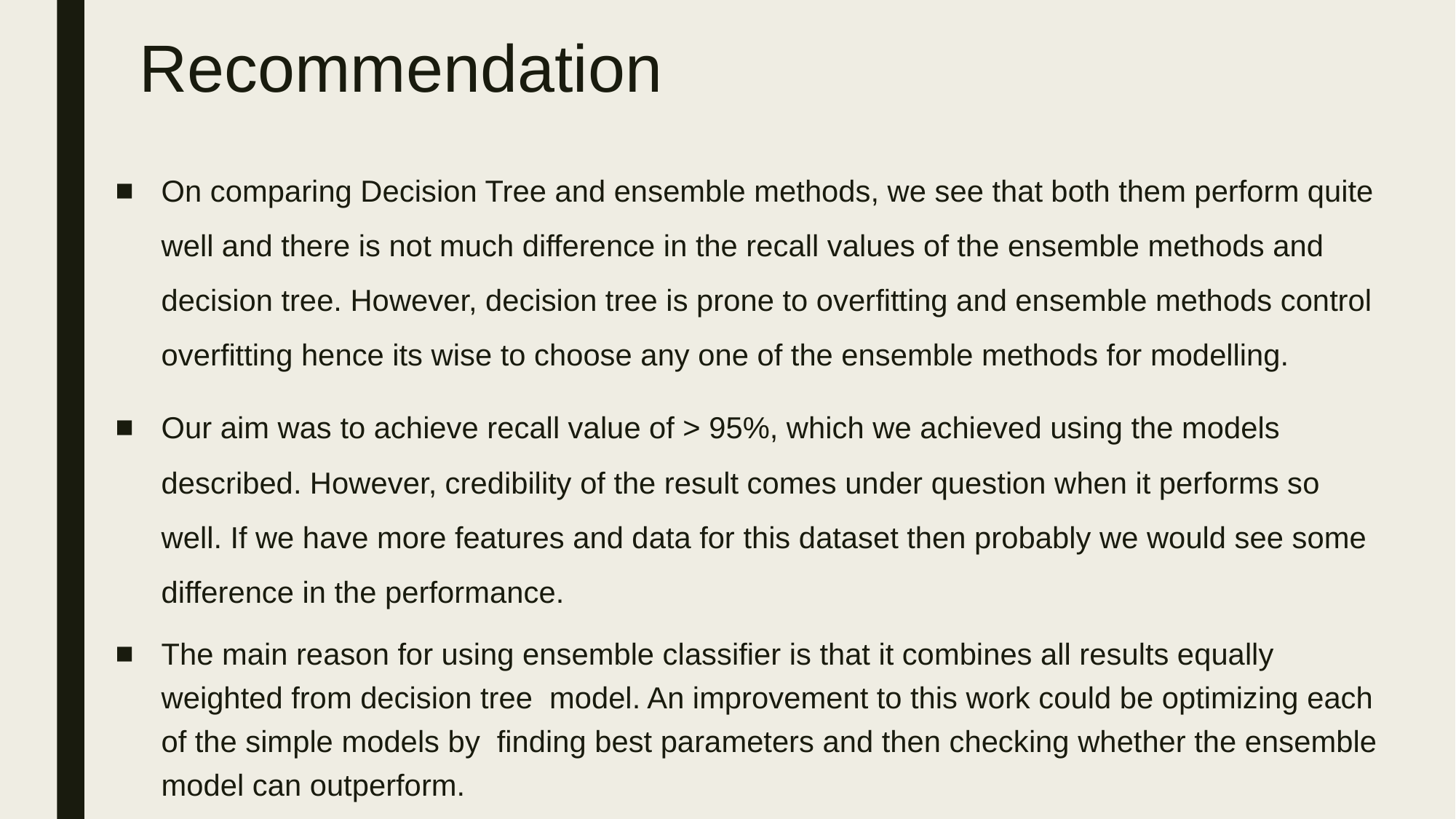

# Recommendation
On comparing Decision Tree and ensemble methods, we see that both them perform quite well and there is not much difference in the recall values of the ensemble methods and decision tree. However, decision tree is prone to overfitting and ensemble methods control overfitting hence its wise to choose any one of the ensemble methods for modelling.
Our aim was to achieve recall value of > 95%, which we achieved using the models described. However, credibility of the result comes under question when it performs so well. If we have more features and data for this dataset then probably we would see some difference in the performance.
The main reason for using ensemble classifier is that it combines all results equally weighted from decision tree  model. An improvement to this work could be optimizing each of the simple models by  finding best parameters and then checking whether the ensemble model can outperform.